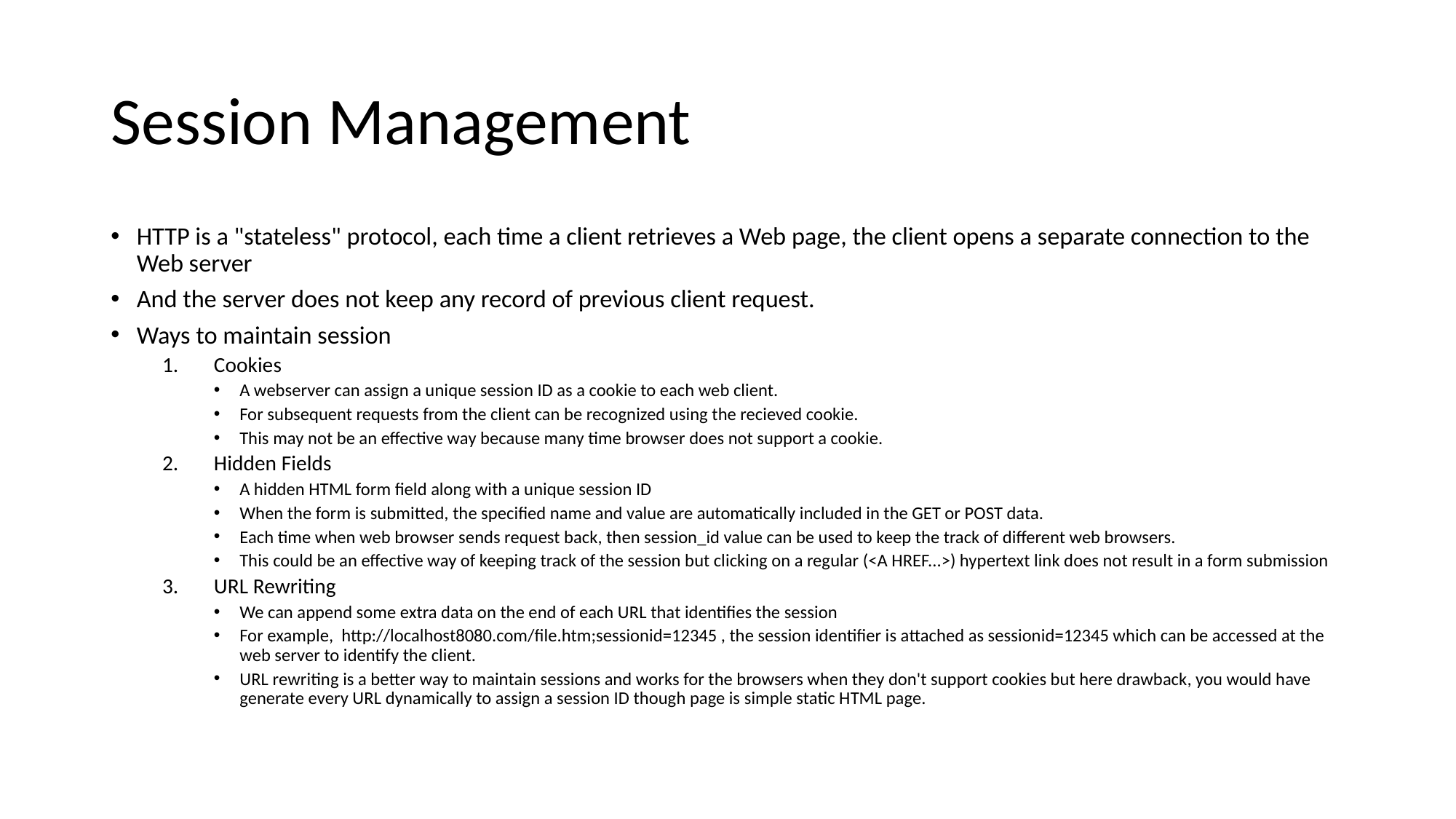

# Session Management
HTTP is a "stateless" protocol, each time a client retrieves a Web page, the client opens a separate connection to the Web server
And the server does not keep any record of previous client request.
Ways to maintain session
Cookies
A webserver can assign a unique session ID as a cookie to each web client.
For subsequent requests from the client can be recognized using the recieved cookie.
This may not be an effective way because many time browser does not support a cookie.
Hidden Fields
A hidden HTML form field along with a unique session ID
When the form is submitted, the specified name and value are automatically included in the GET or POST data.
Each time when web browser sends request back, then session_id value can be used to keep the track of different web browsers.
This could be an effective way of keeping track of the session but clicking on a regular (<A HREF...>) hypertext link does not result in a form submission
URL Rewriting
We can append some extra data on the end of each URL that identifies the session
For example,  http://localhost8080.com/file.htm;sessionid=12345 , the session identifier is attached as sessionid=12345 which can be accessed at the web server to identify the client.
URL rewriting is a better way to maintain sessions and works for the browsers when they don't support cookies but here drawback, you would have generate every URL dynamically to assign a session ID though page is simple static HTML page.